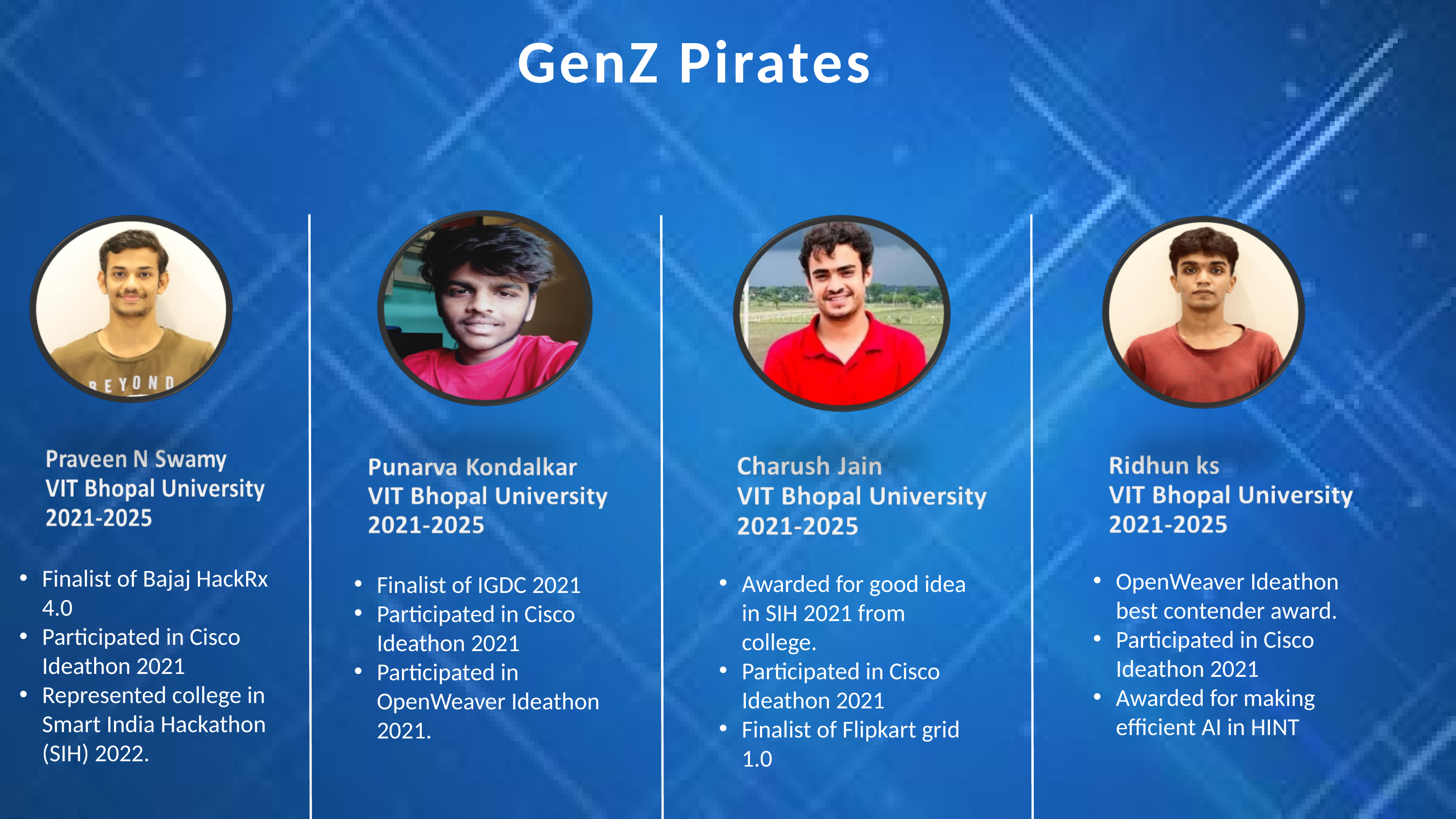

GenZ Pirates

OpenWeaver Ideathon best contender award.
Participated in Cisco Ideathon 2021
Awarded for making efficient AI in HINT
Finalist of Bajaj HackRx 4.0
Participated in Cisco Ideathon 2021
Represented college in Smart India Hackathon (SIH) 2022.
Awarded for good idea in SIH 2021 from college.
Participated in Cisco Ideathon 2021
Finalist of Flipkart grid 1.0
Finalist of IGDC 2021
Participated in Cisco Ideathon 2021
Participated in OpenWeaver Ideathon 2021.